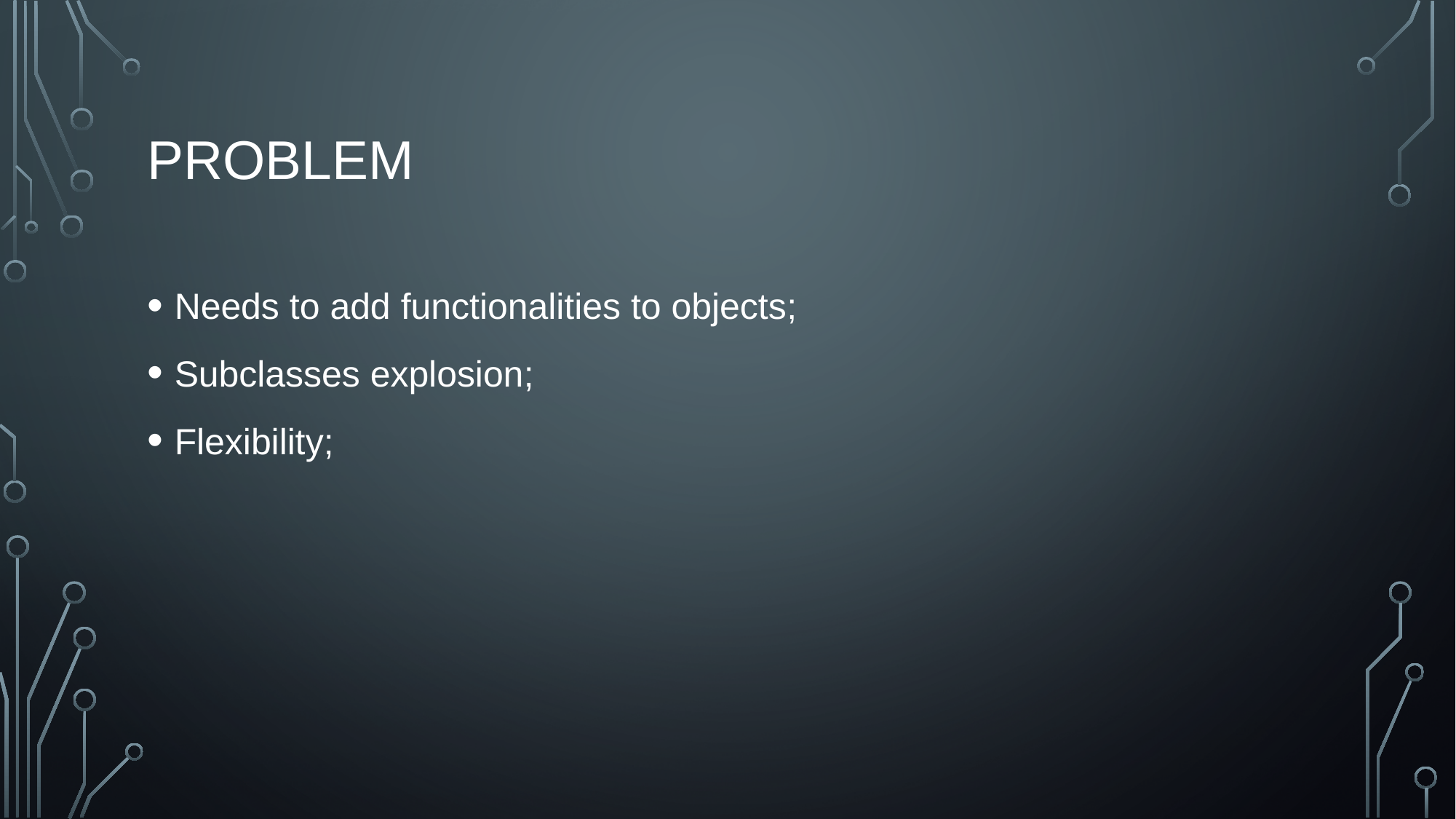

# Problem
Needs to add functionalities to objects;
Subclasses explosion;
Flexibility;